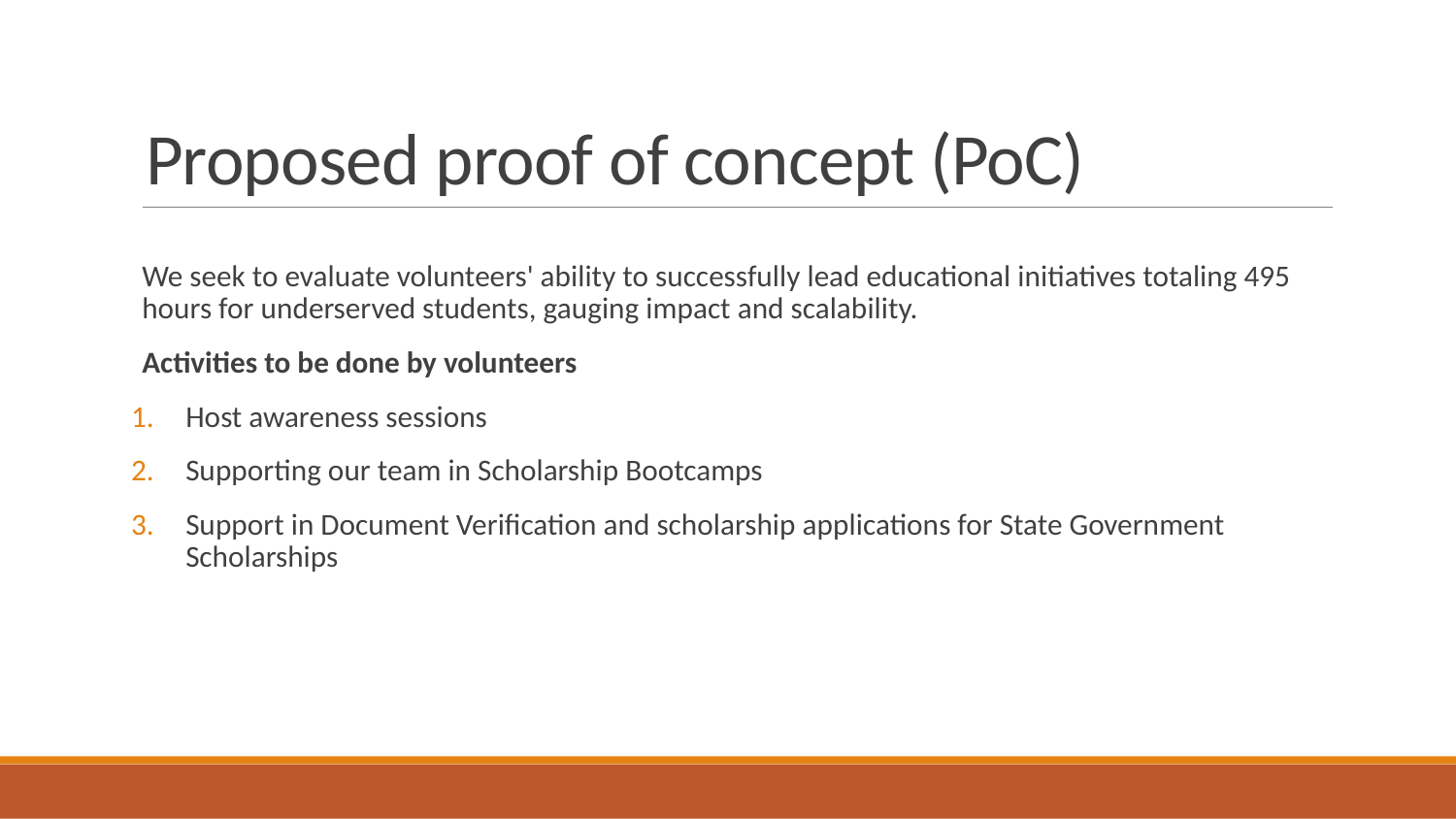

# Proposed proof of concept (PoC)
We seek to evaluate volunteers' ability to successfully lead educational initiatives totaling 495 hours for underserved students, gauging impact and scalability.
Activities to be done by volunteers
Host awareness sessions
Supporting our team in Scholarship Bootcamps
Support in Document Verification and scholarship applications for State Government Scholarships